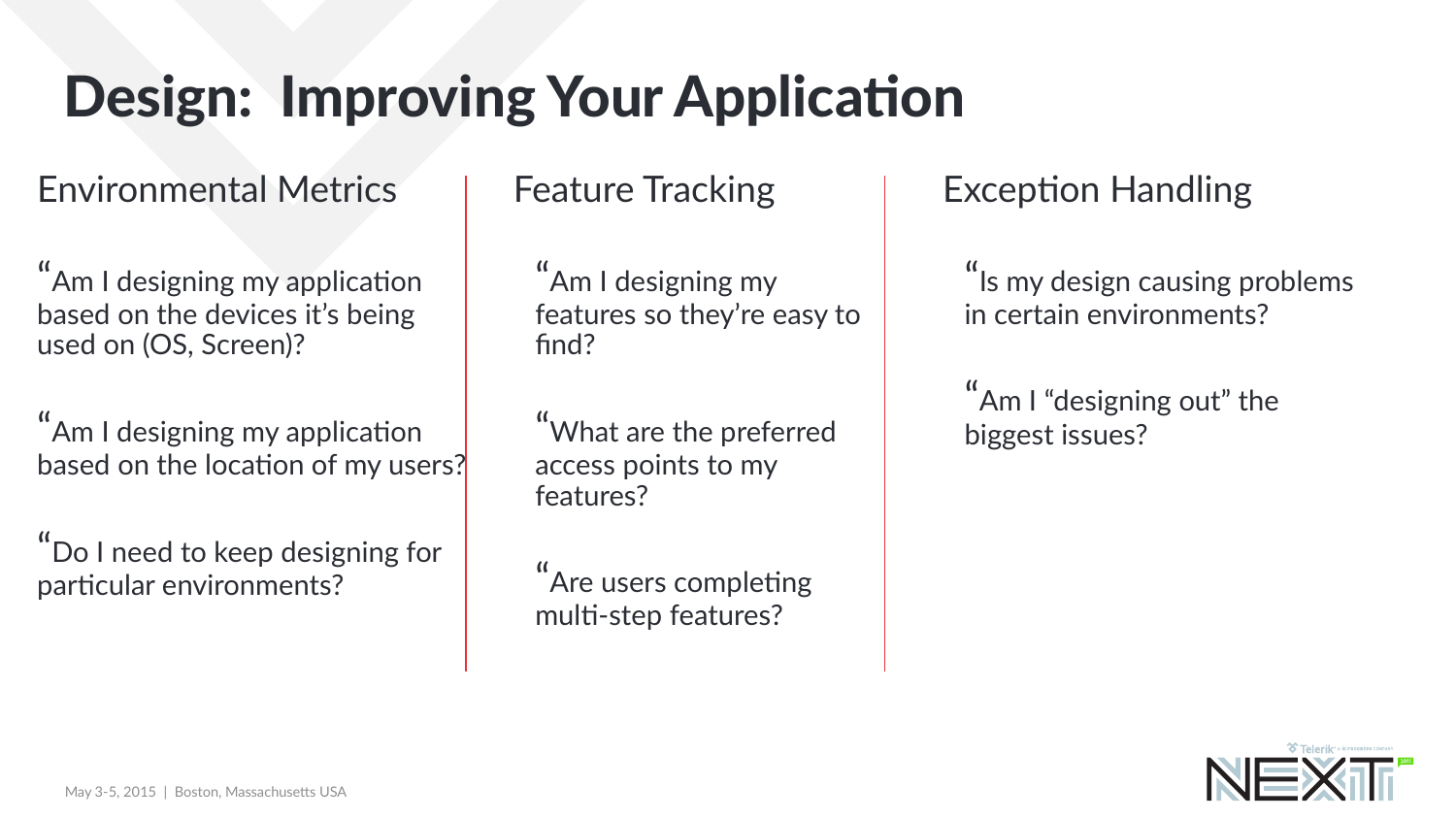

# Design:  Improving Your Application
Environmental Metrics

“Am I designing my application based on the devices it’s being used on (OS, Screen)?

“Am I designing my application based on the location of my users?

“Do I need to keep designing for particular environments?

Feature Tracking

“Am I designing my features so they’re easy to find?

“What are the preferred access points to my features?

“Are users completing multi-step features?

Exception Handling

“Is my design causing problems in certain environments?

“Am I “designing out” the biggest issues?